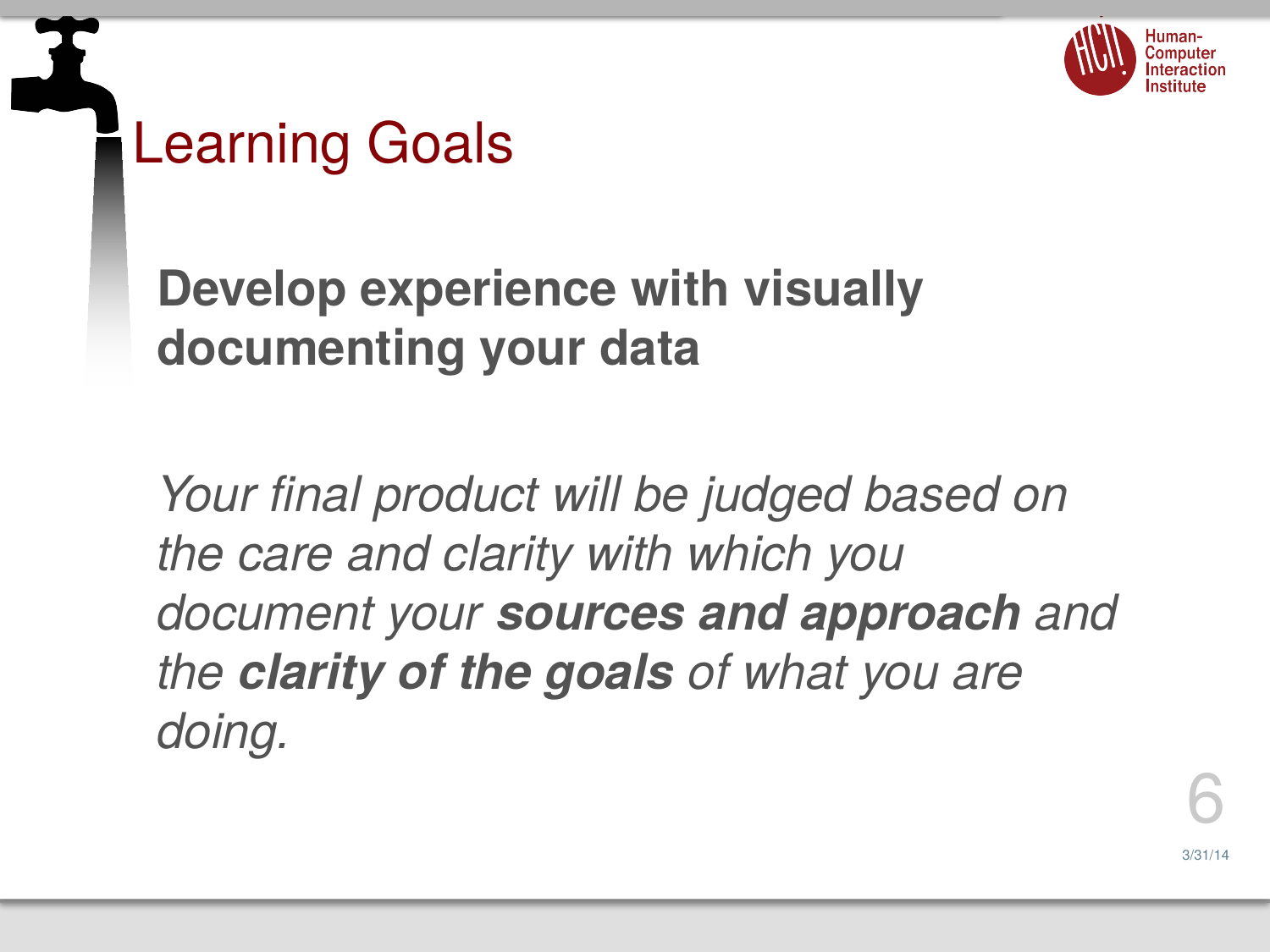

# Learning Goals
Develop experience with visually documenting your data

Your final product will be judged based on the care and clarity with which you document your sources and approach and the clarity of the goals of what you are doing.
6
3/31/14